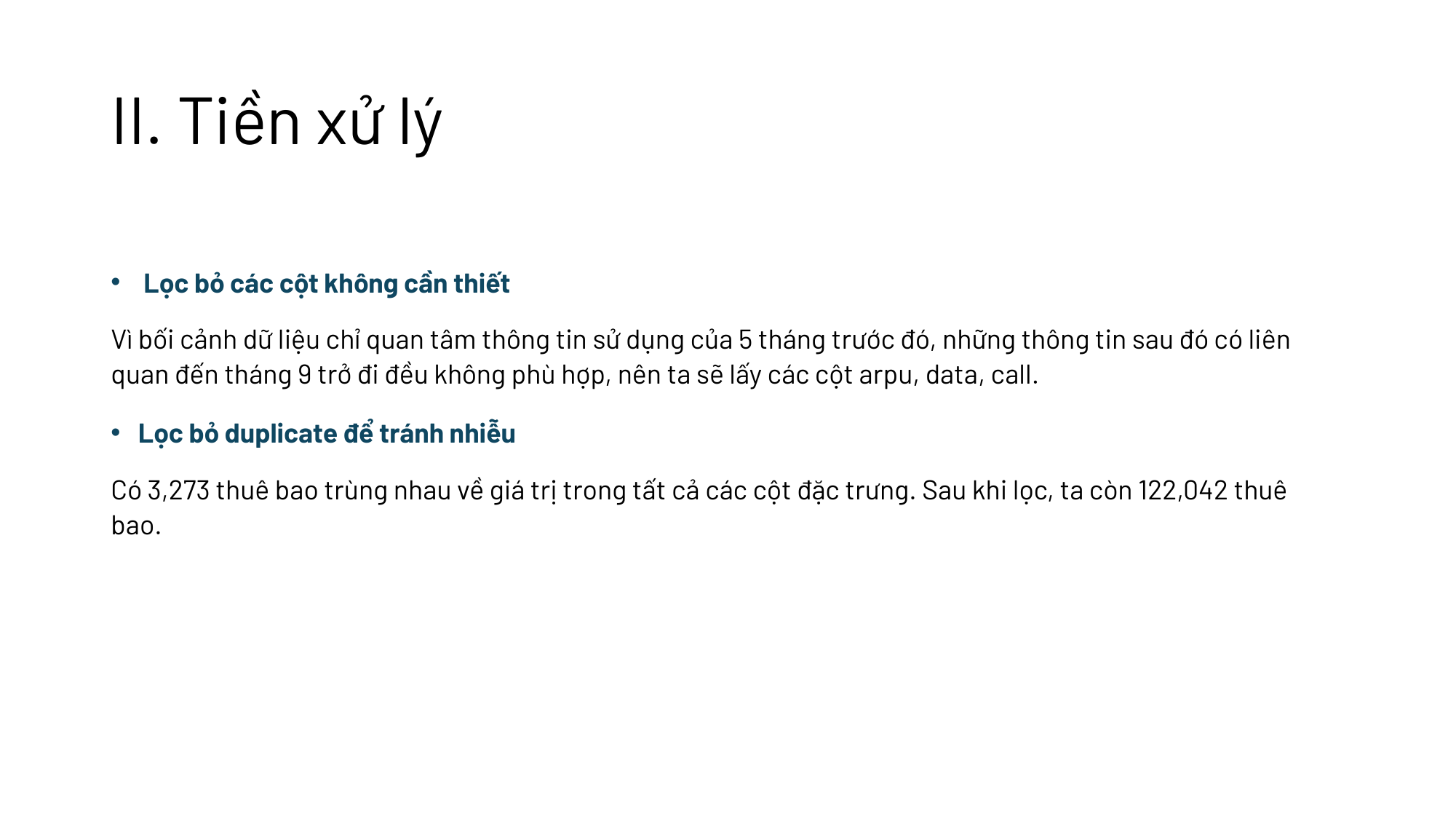

# II. Tiền xử lý
 Lọc bỏ các cột không cần thiết
Vì bối cảnh dữ liệu chỉ quan tâm thông tin sử dụng của 5 tháng trước đó, những thông tin sau đó có liên quan đến tháng 9 trở đi đều không phù hợp, nên ta sẽ lấy các cột arpu, data, call.
Lọc bỏ duplicate để tránh nhiễu
Có 3,273 thuê bao trùng nhau về giá trị trong tất cả các cột đặc trưng. Sau khi lọc, ta còn 122,042 thuê bao.